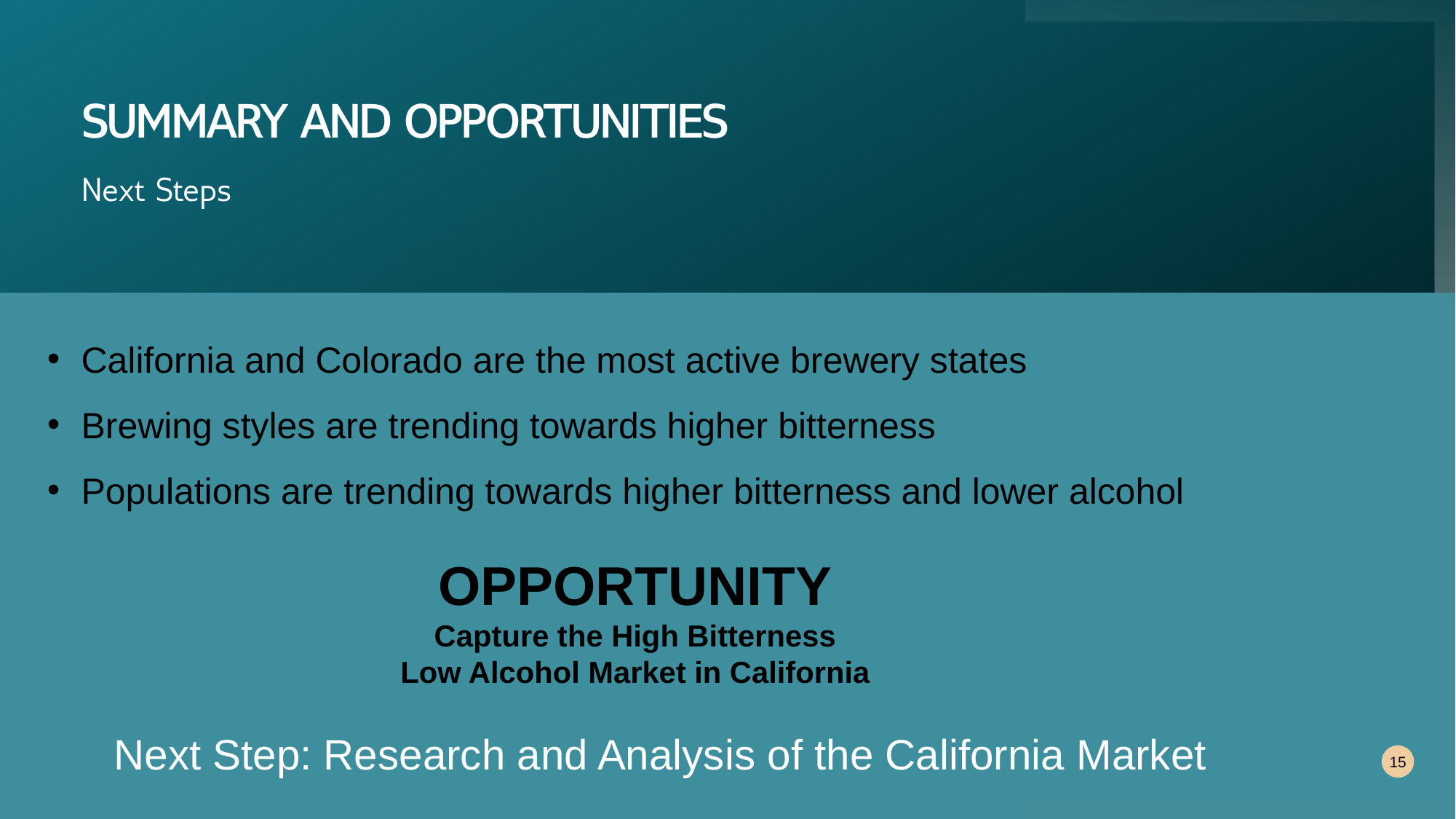

# Summary and opportunities
Next Steps
California and Colorado are the most active brewery states
Brewing styles are trending towards higher bitterness
Populations are trending towards higher bitterness and lower alcohol
OPPORTUNITY
Capture the High Bitterness
Low Alcohol Market in California
Next Step: Research and Analysis of the California Market
15